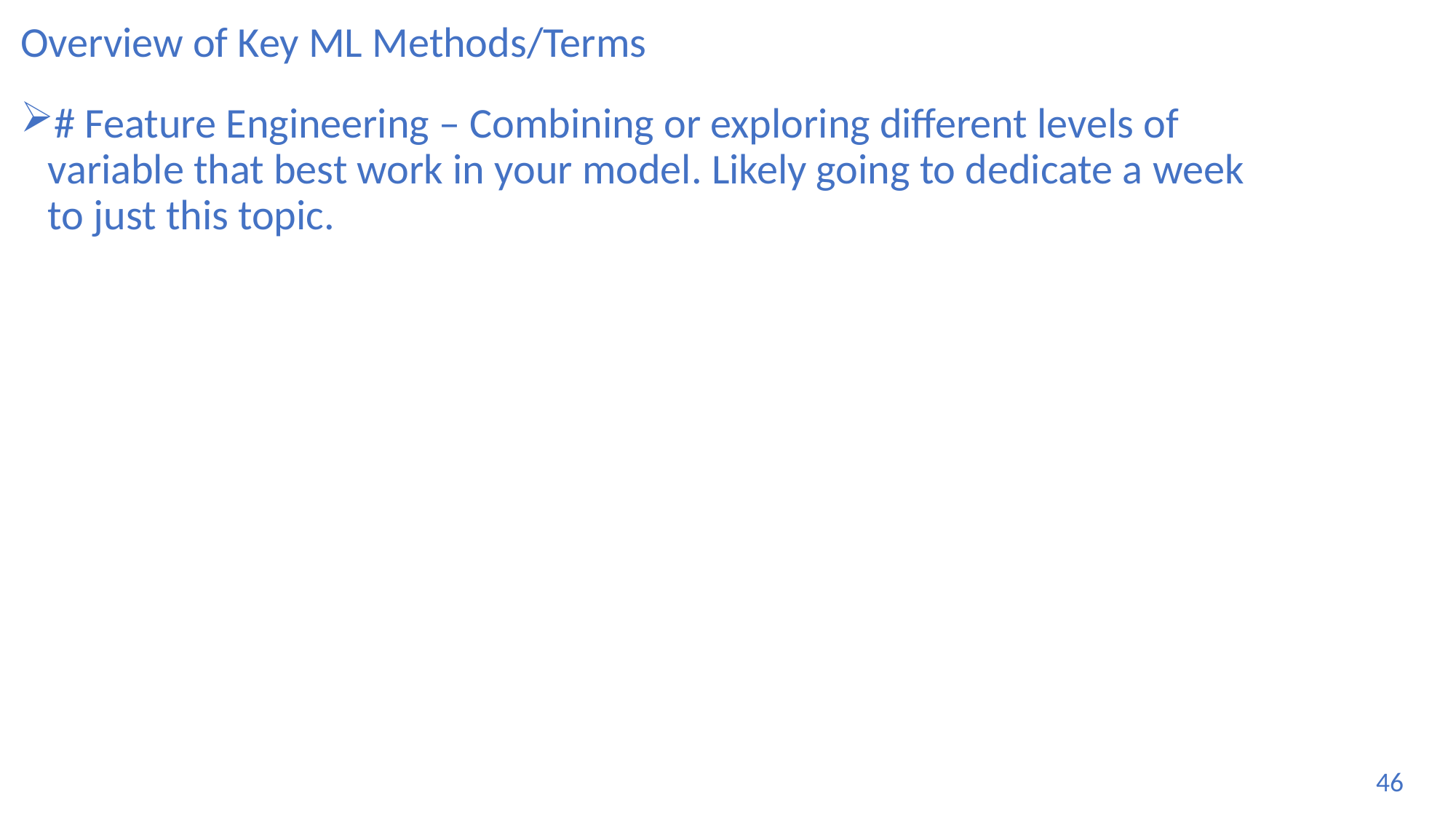

# Overview of Key ML Methods/Terms
# Feature Engineering – Combining or exploring different levels of variable that best work in your model. Likely going to dedicate a week to just this topic.
46